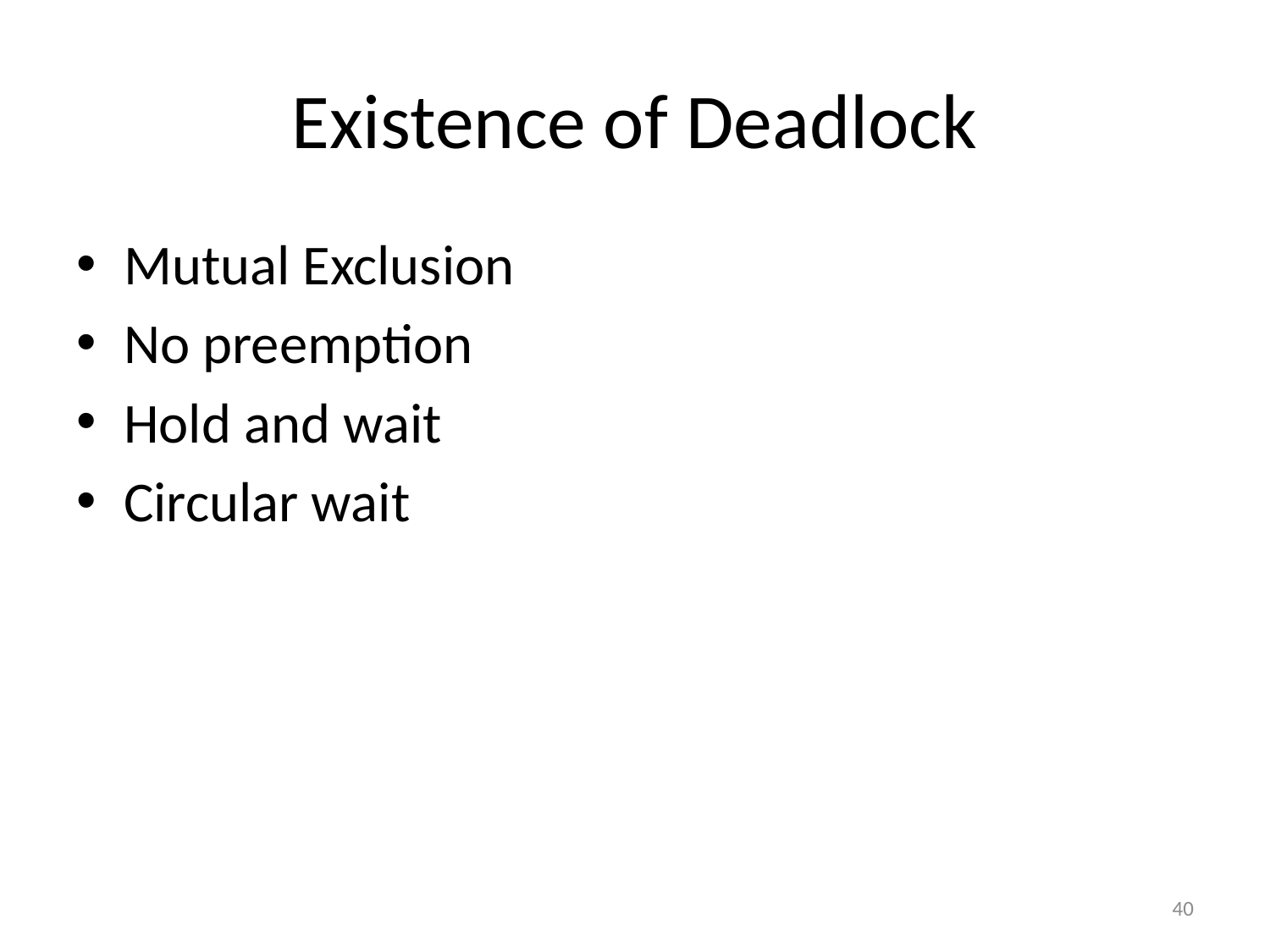

# Existence of Deadlock
Mutual Exclusion
No preemption
Hold and wait
Circular wait
40